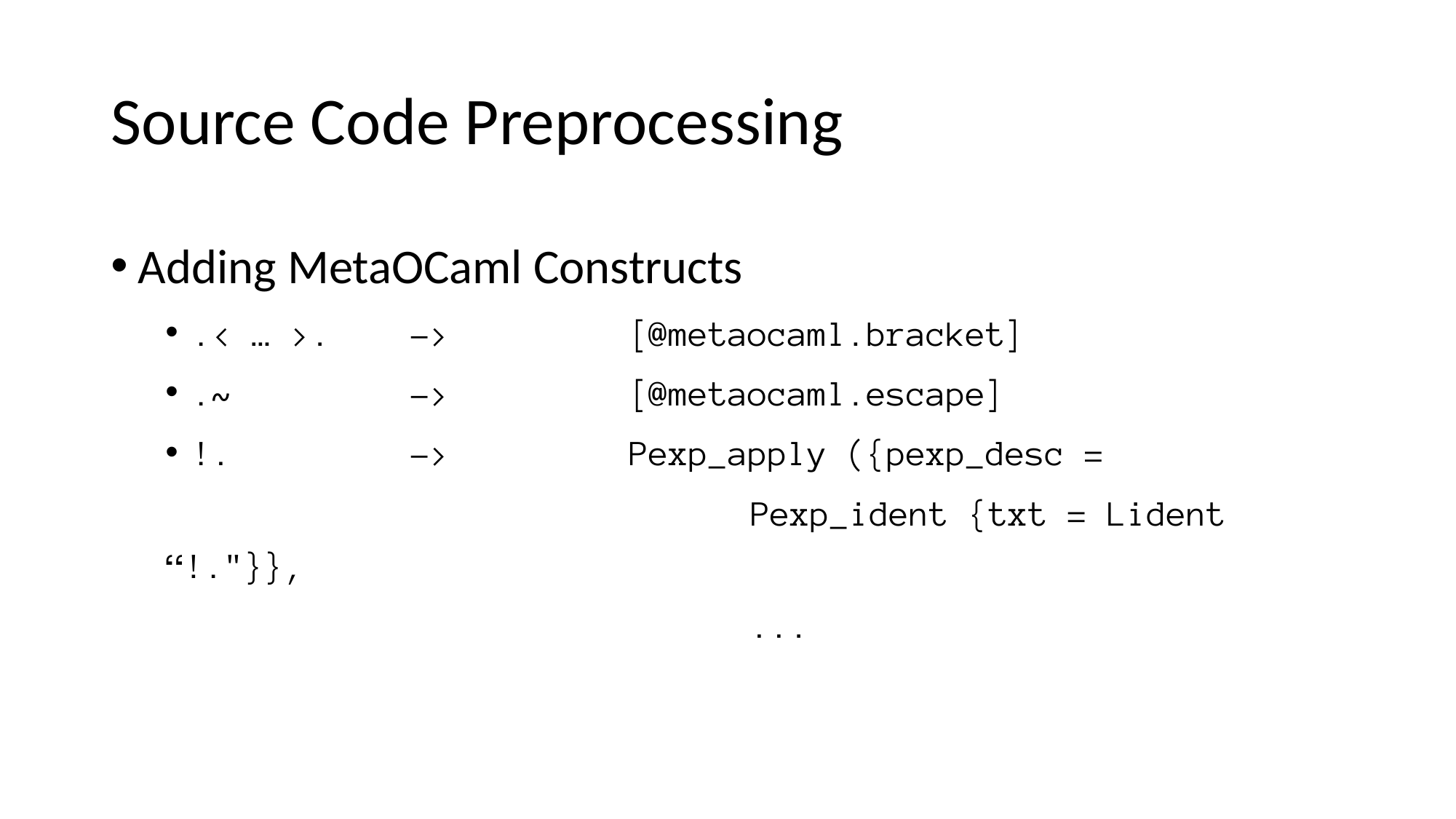

# Source Code Preprocessing
Adding MetaOCaml Constructs
.< … >.	->		[@metaocaml.bracket]
.~		->		[@metaocaml.escape]
!.		->		Pexp_apply ({pexp_desc =
					  Pexp_ident {txt = Lident “!."}},
					  ...